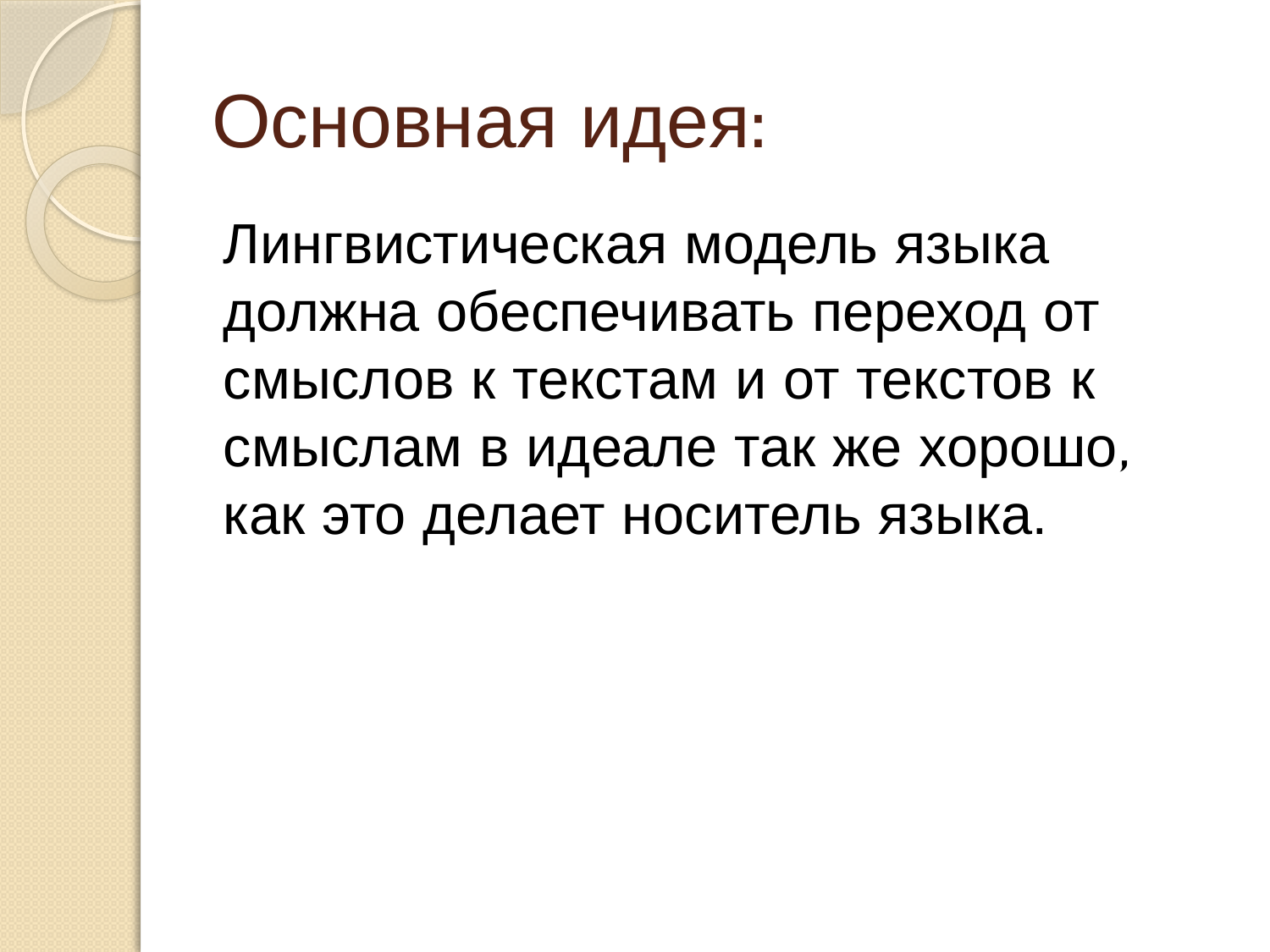

# Основная идея:
Лингвистическая модель языка должна обеспечивать переход от смыслов к текстам и от текстов к смыслам в идеале так же хорошо, как это делает носитель языка.